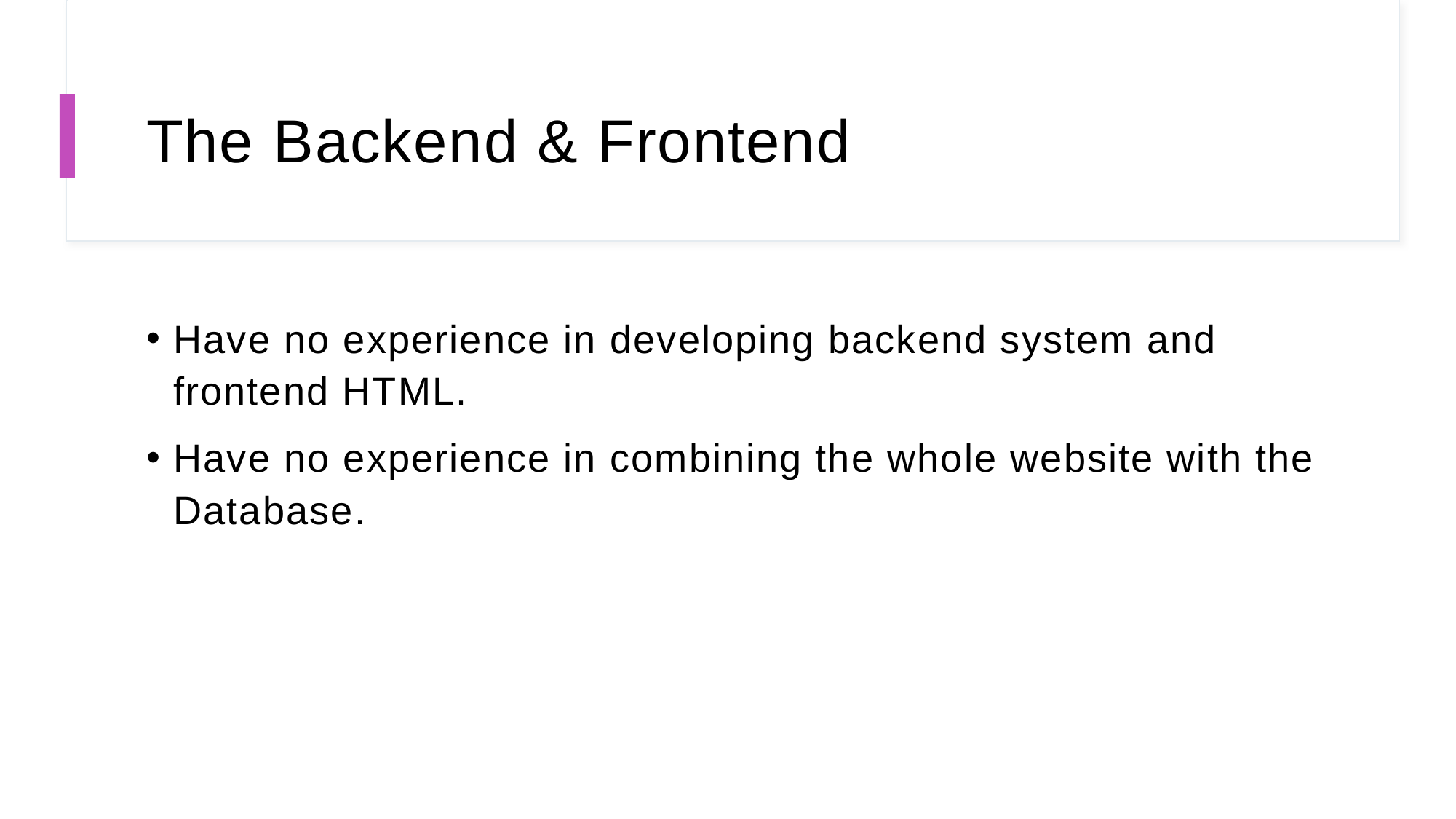

# The Backend & Frontend
Have no experience in developing backend system and frontend HTML.
Have no experience in combining the whole website with the Database.